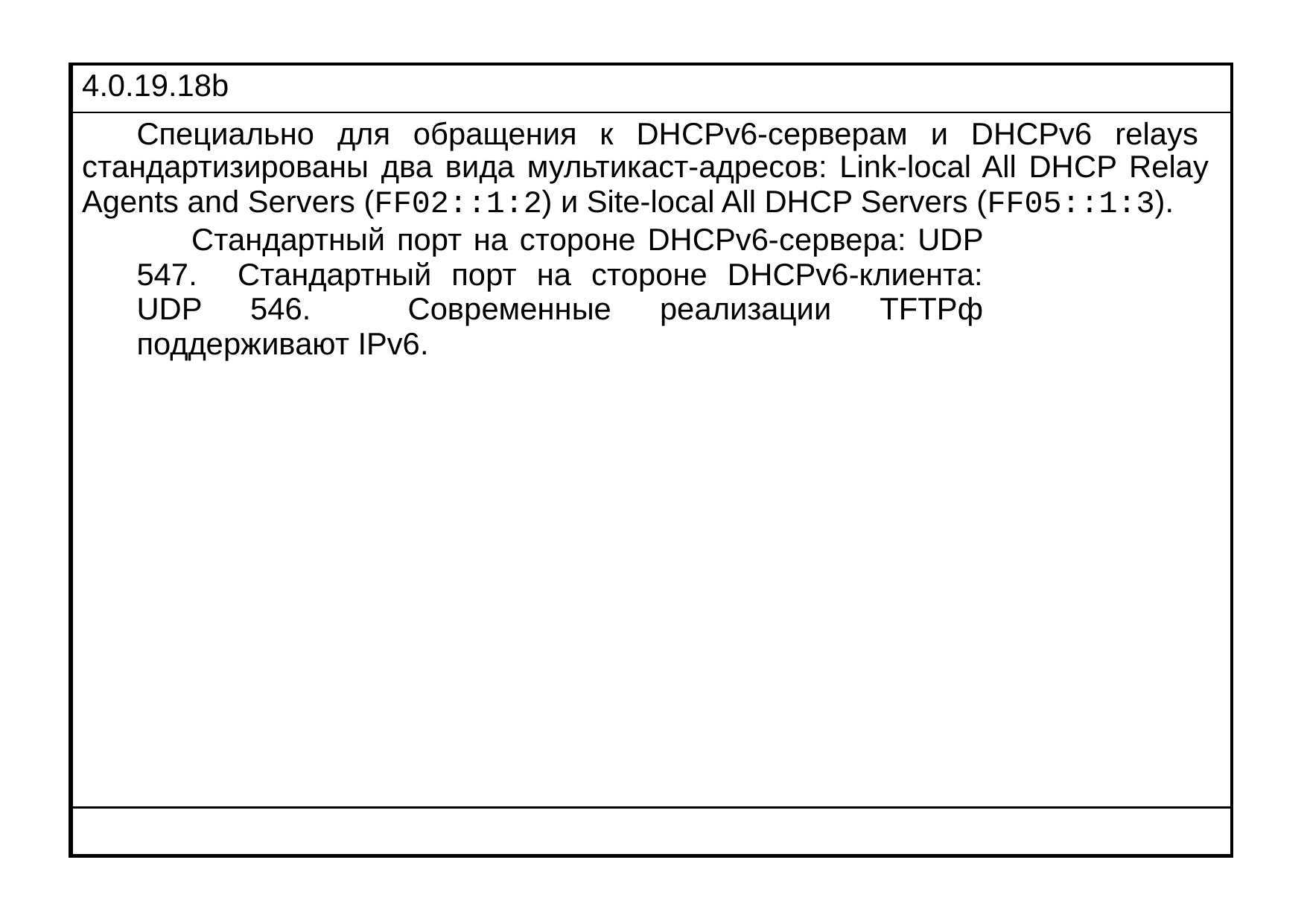

| 4.0.19.18b |
| --- |
| Специально для обращения к DHCPv6-серверам и DHCPv6 relays стандартизированы два вида мультикаст-адресов: Link-local All DHCP Relay Agents and Servers (FF02::1:2) и Site-local All DHCP Servers (FF05::1:3). Стандартный порт на стороне DHCPv6-сервера: UDP 547. Стандартный порт на стороне DHCPv6-клиента: UDP 546. Современные реализации TFTPф поддерживают IPv6. |
|  |